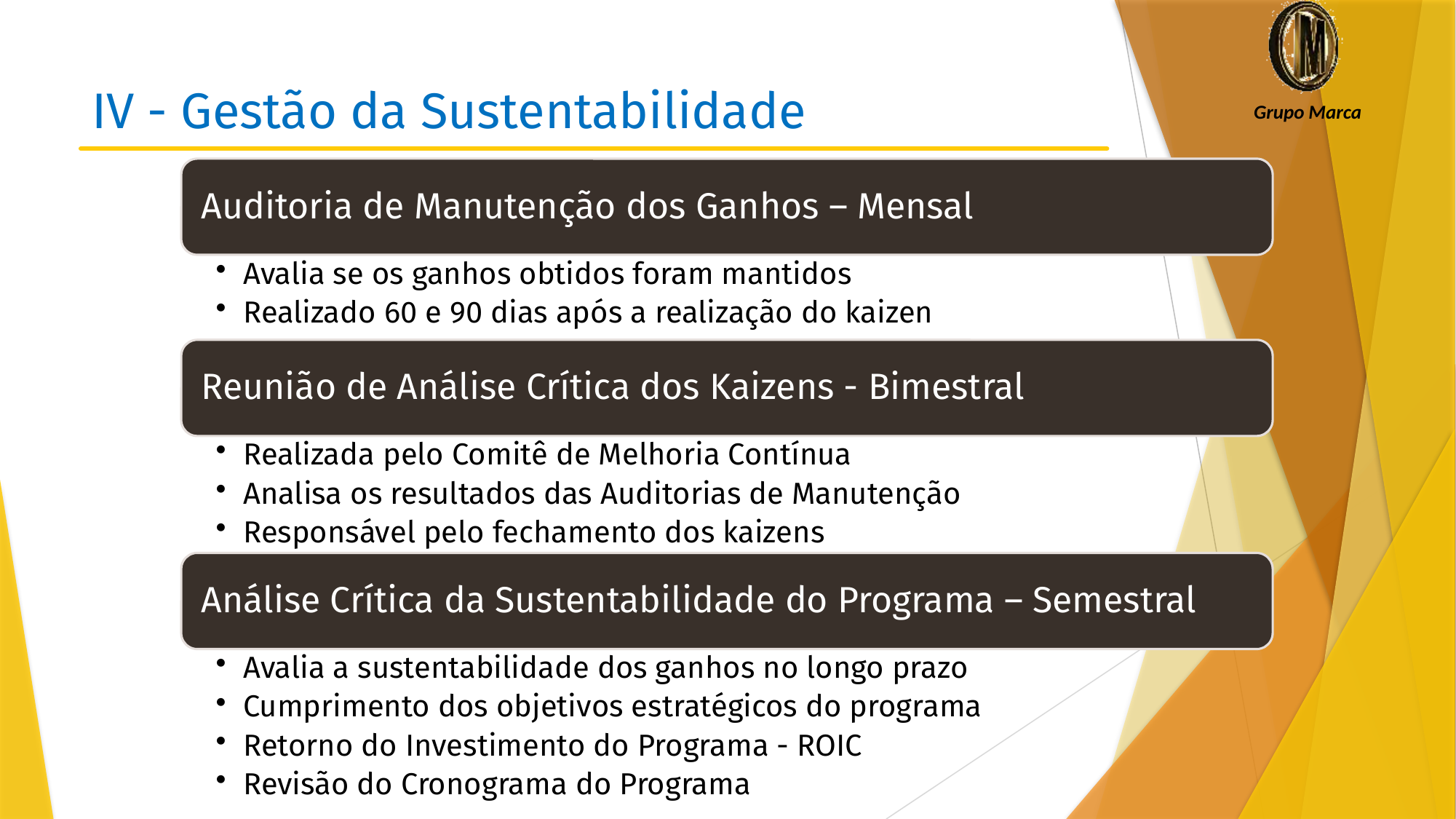

# IV - Gestão da Sustentabilidade
Auditoria de Manutenção dos Ganhos – Mensal
Avalia se os ganhos obtidos foram mantidos
Realizado 60 e 90 dias após a realização do kaizen
Reunião de Análise Crítica dos Kaizens - Bimestral
Realizada pelo Comitê de Melhoria Contínua
Analisa os resultados das Auditorias de Manutenção
Responsável pelo fechamento dos kaizens
Análise Crítica da Sustentabilidade do Programa – Semestral
Avalia a sustentabilidade dos ganhos no longo prazo
Cumprimento dos objetivos estratégicos do programa
Retorno do Investimento do Programa - ROIC
Revisão do Cronograma do Programa